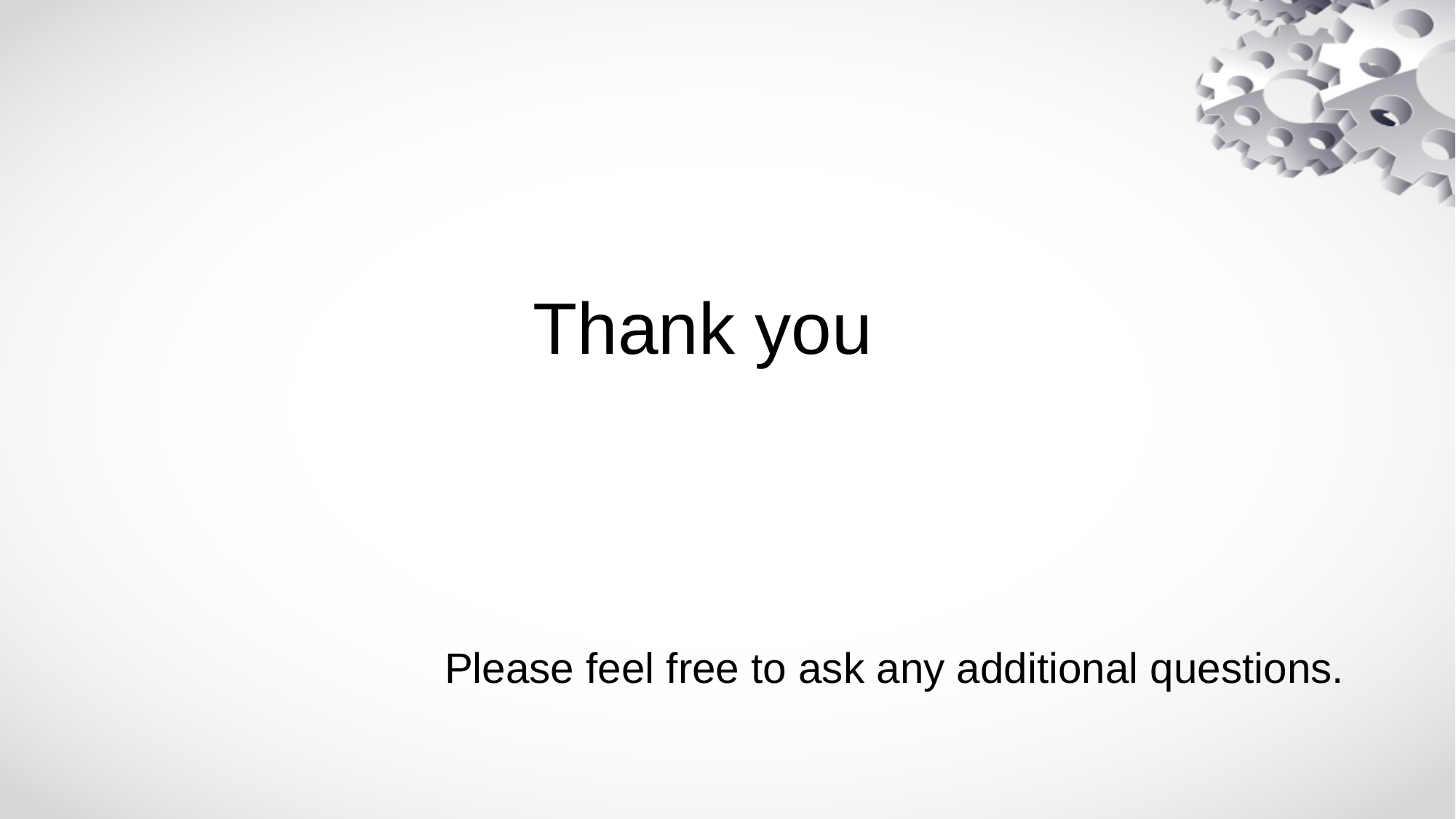

Thank you

Please feel free to ask any additional questions.